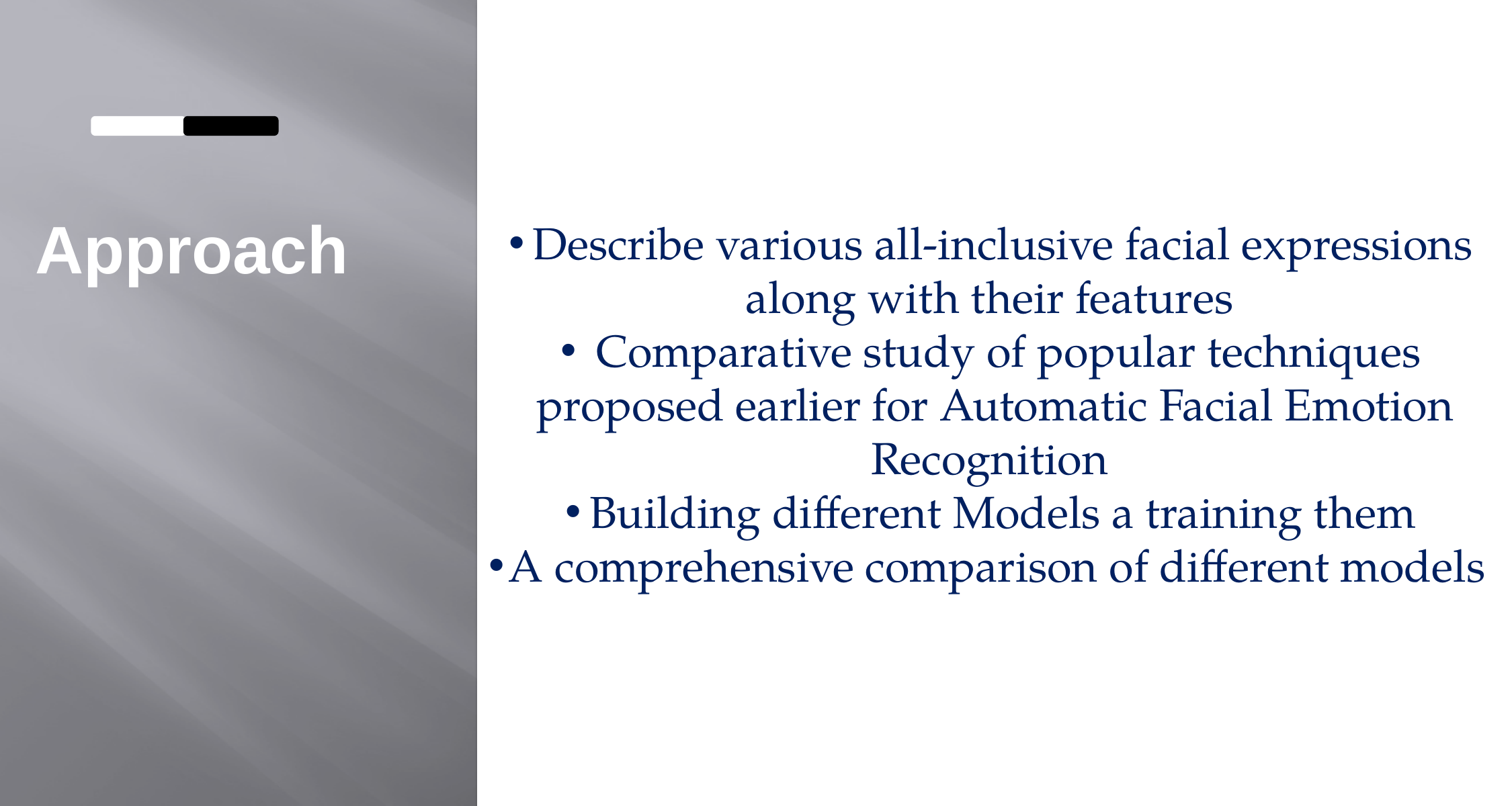

Describe various all-inclusive facial expressions along with their features
 Comparative study of popular techniques proposed earlier for Automatic Facial Emotion Recognition
Building different Models a training them
A comprehensive comparison of different models

Approach